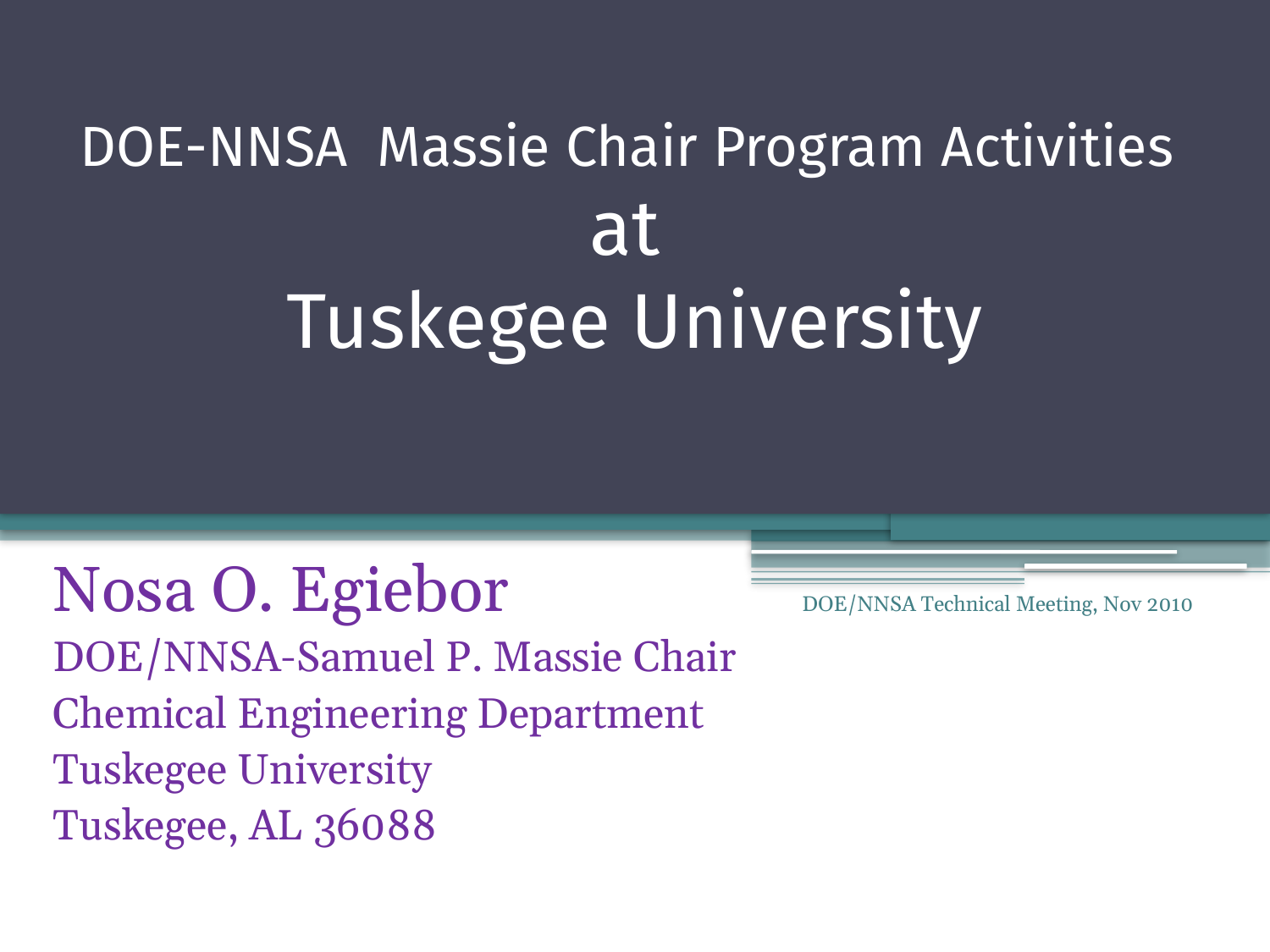

# DOE-NNSA  Massie Chair Program Activities at Tuskegee University
Nosa O. Egiebor
DOE/NNSA-Samuel P. Massie Chair
Chemical Engineering Department
Tuskegee University
Tuskegee, AL 36088
DOE/NNSA Technical Meeting, Nov 2010